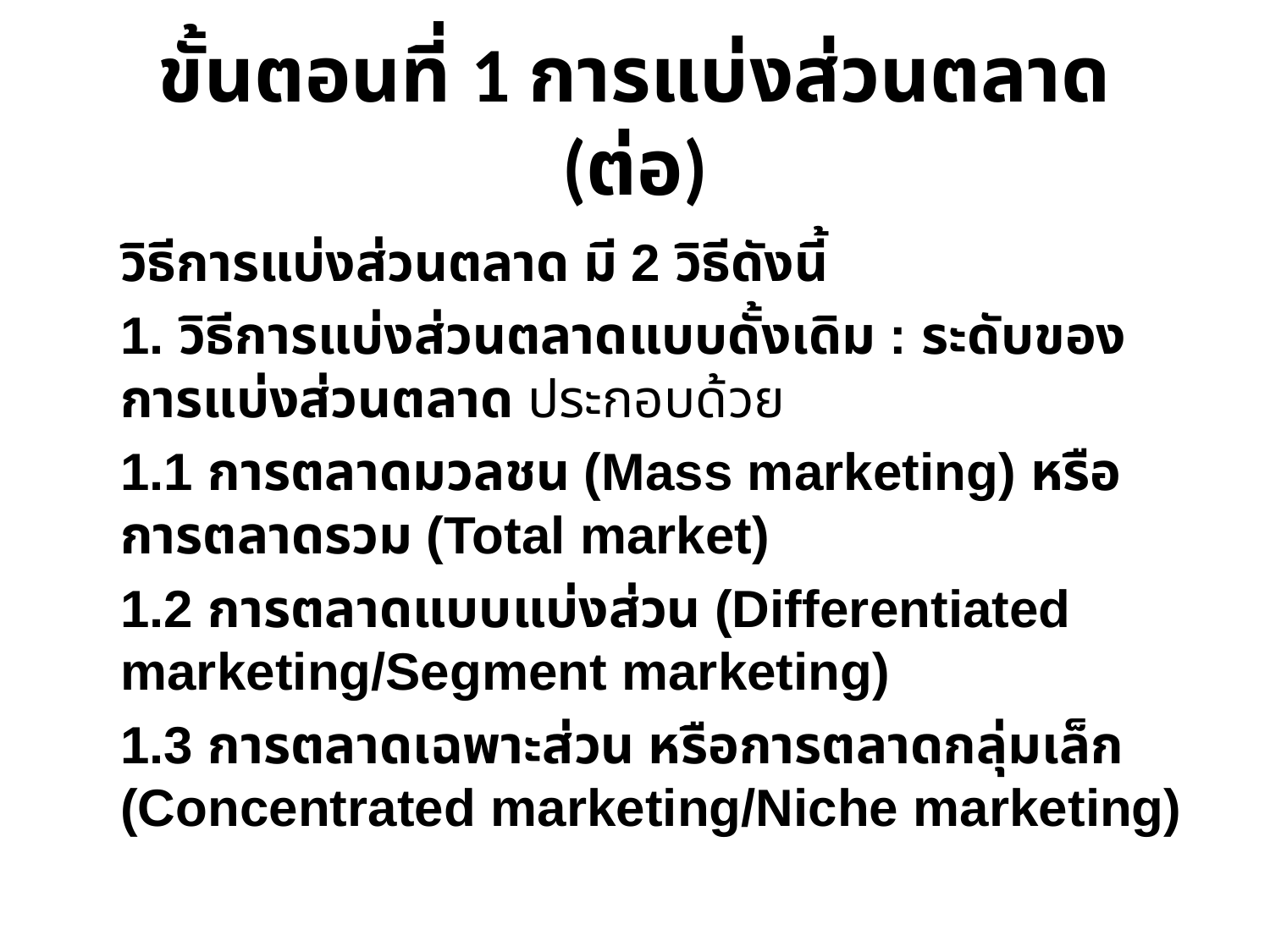

# ขั้นตอนที่ 1 การแบ่งส่วนตลาด (ต่อ)
		วิธีการแบ่งส่วนตลาด มี 2 วิธีดังนี้
		1. วิธีการแบ่งส่วนตลาดแบบดั้งเดิม : ระดับของการแบ่งส่วนตลาด ประกอบด้วย
			1.1 การตลาดมวลชน (Mass marketing) หรือการตลาดรวม (Total market)
			1.2 การตลาดแบบแบ่งส่วน (Differentiated marketing/Segment marketing)
			1.3 การตลาดเฉพาะส่วน หรือการตลาดกลุ่มเล็ก (Concentrated marketing/Niche marketing)